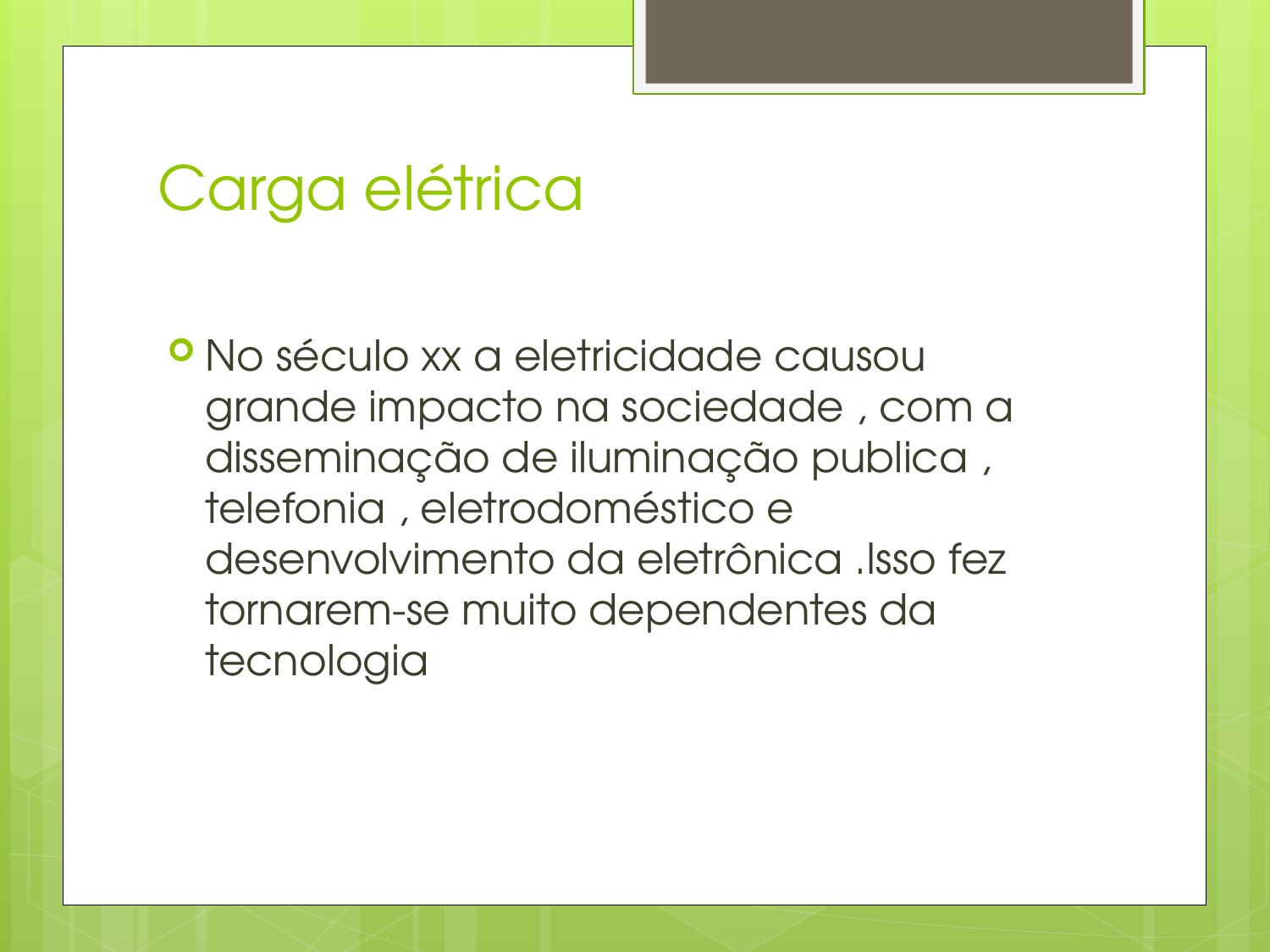

# Carga elétrica
No século xx a eletricidade causou grande impacto na sociedade , com a disseminação de iluminação publica , telefonia , eletrodoméstico e desenvolvimento da eletrônica .Isso fez tornarem-se muito dependentes da tecnologia